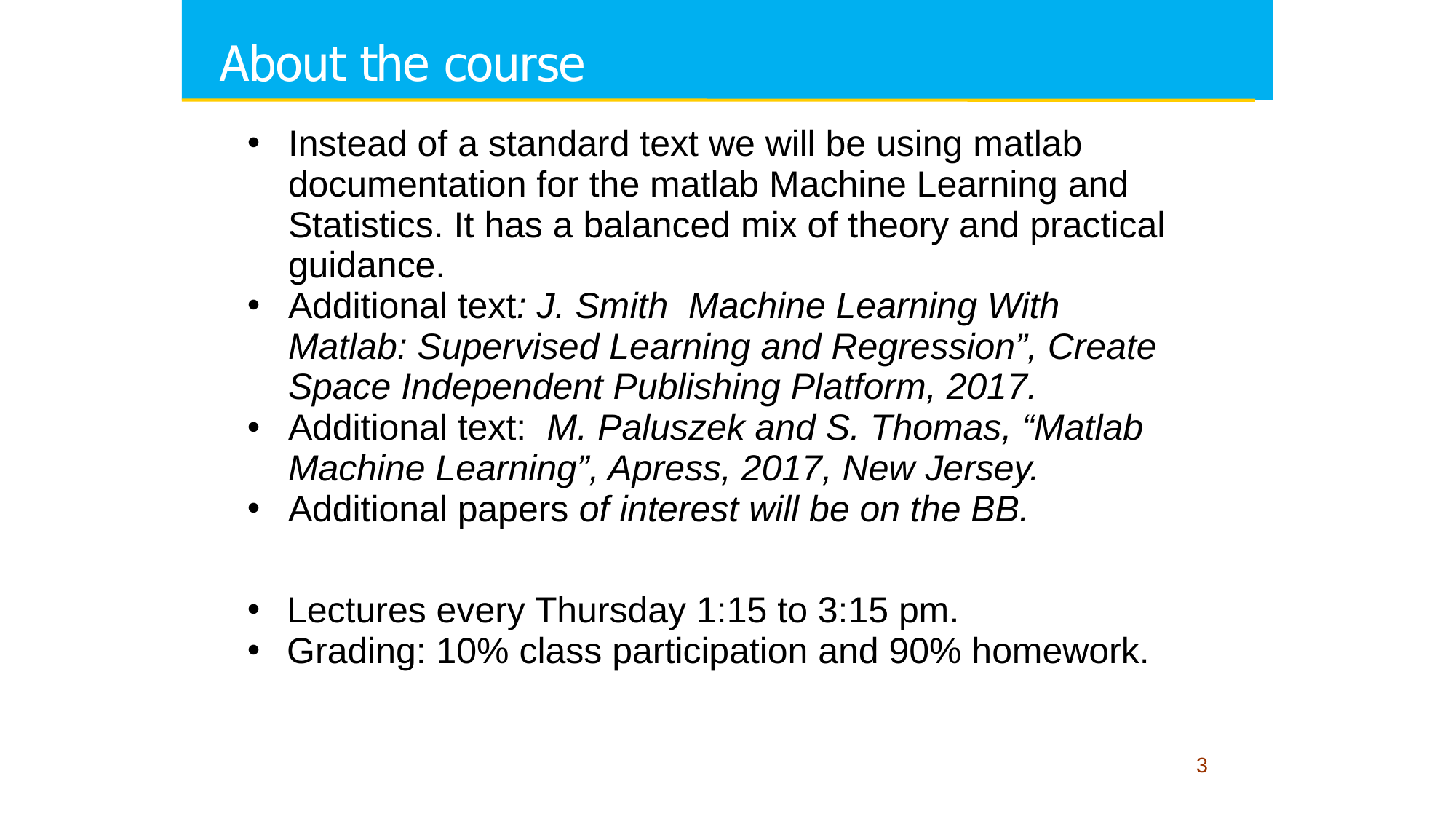

About the course

Instead of a standard text we will be using matlab documentation for the matlab Machine Learning and Statistics. It has a balanced mix of theory and practical guidance.
Additional text: J. Smith  Machine Learning With Matlab: Supervised Learning and Regression”, Create Space Independent Publishing Platform, 2017.
Additional text:  M. Paluszek and S. Thomas, “Matlab Machine Learning”, Apress, 2017, New Jersey.
Additional papers of interest will be on the BB.

Lectures every Thursday 1:15 to 3:15 pm.
Grading: 10% class participation and 90% homework.

3